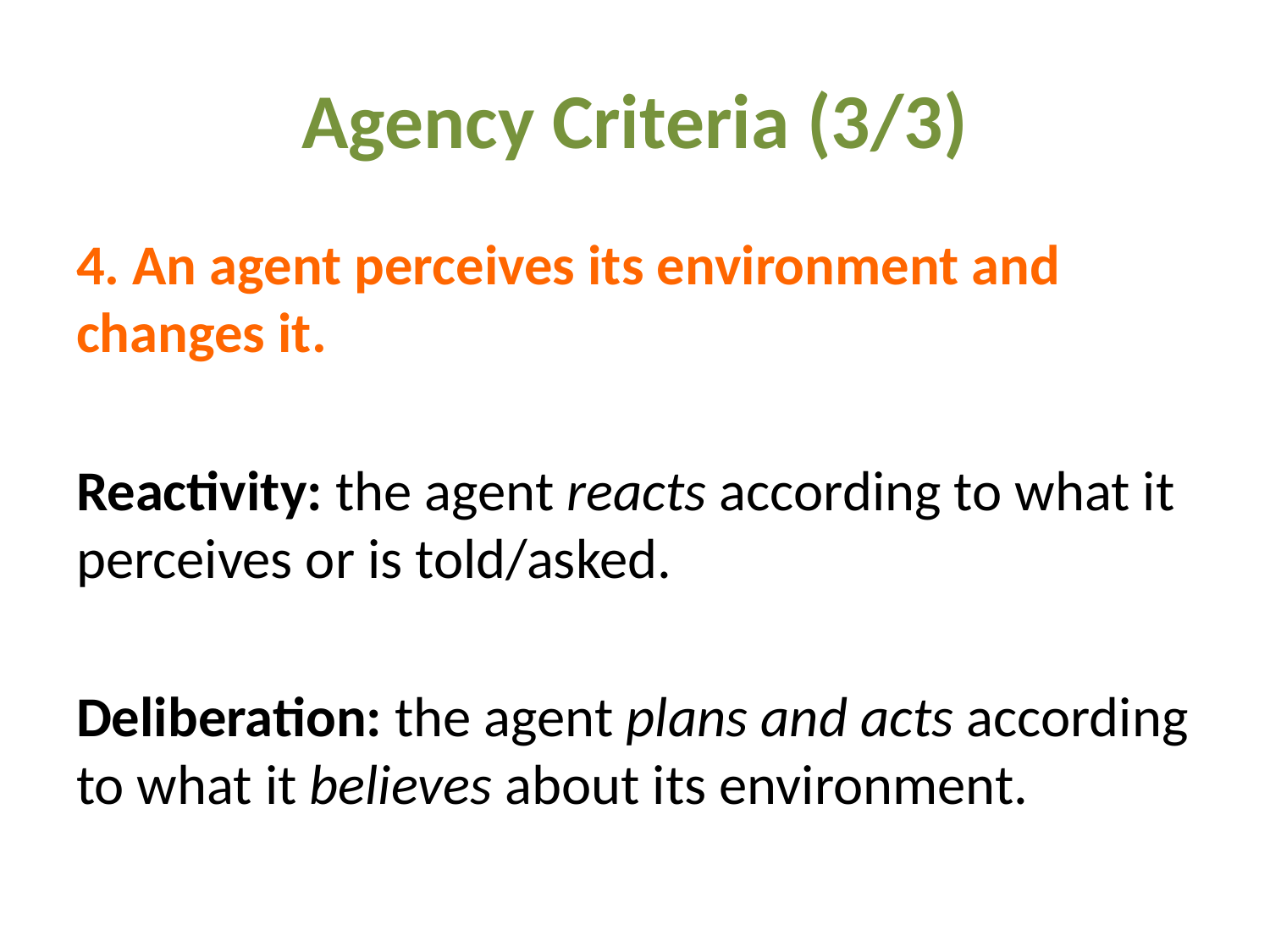

# Agency Criteria (3/3)
4. An agent perceives its environment and changes it.

Reactivity: the agent reacts according to what it perceives or is told/asked.

Deliberation: the agent plans and acts according to what it believes about its environment.